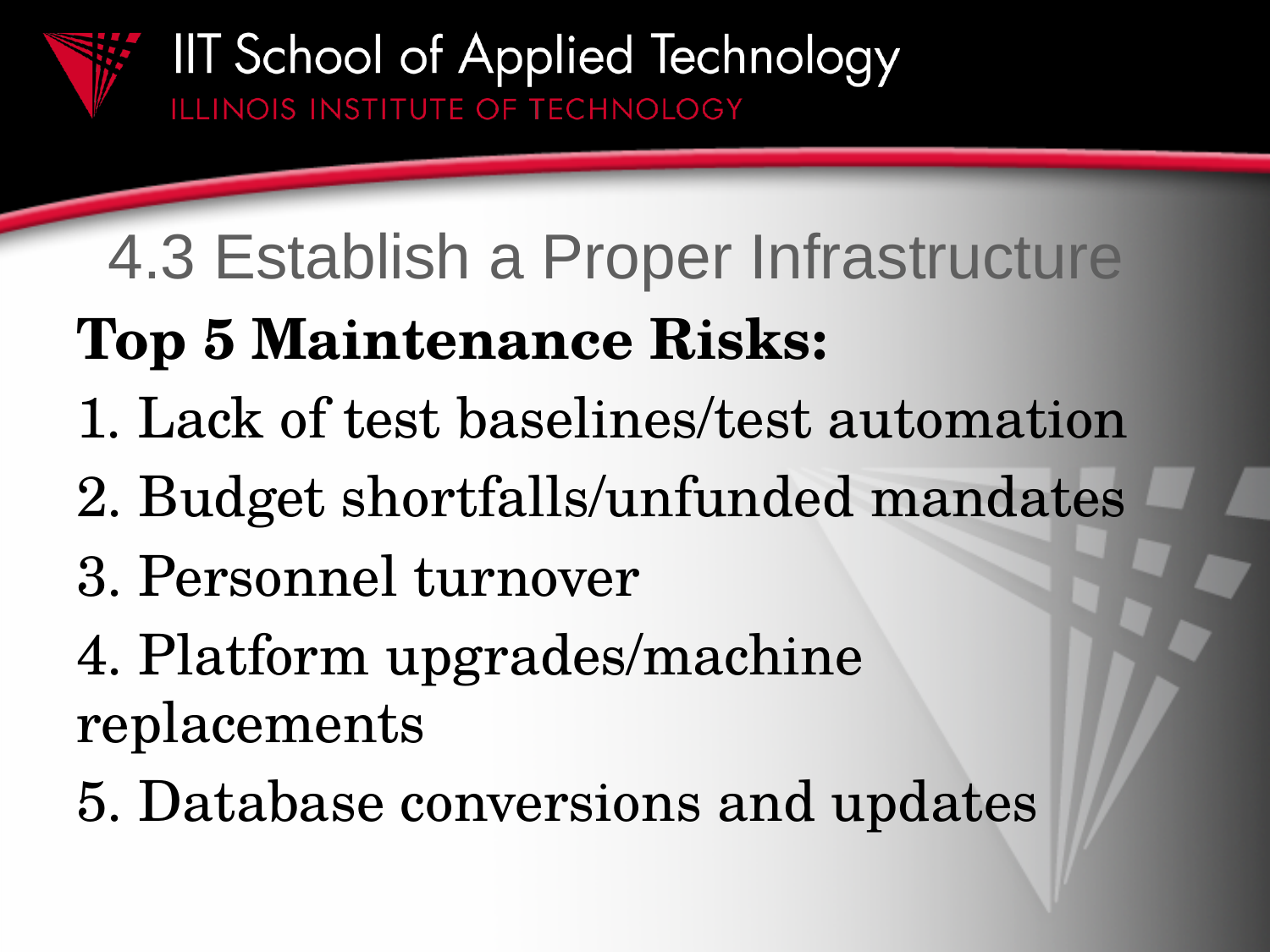

# 4.3 Establish a Proper Infrastructure
Top 5 Maintenance Risks:
1. Lack of test baselines/test automation
2. Budget shortfalls/unfunded mandates
3. Personnel turnover
4. Platform upgrades/machine replacements
5. Database conversions and updates